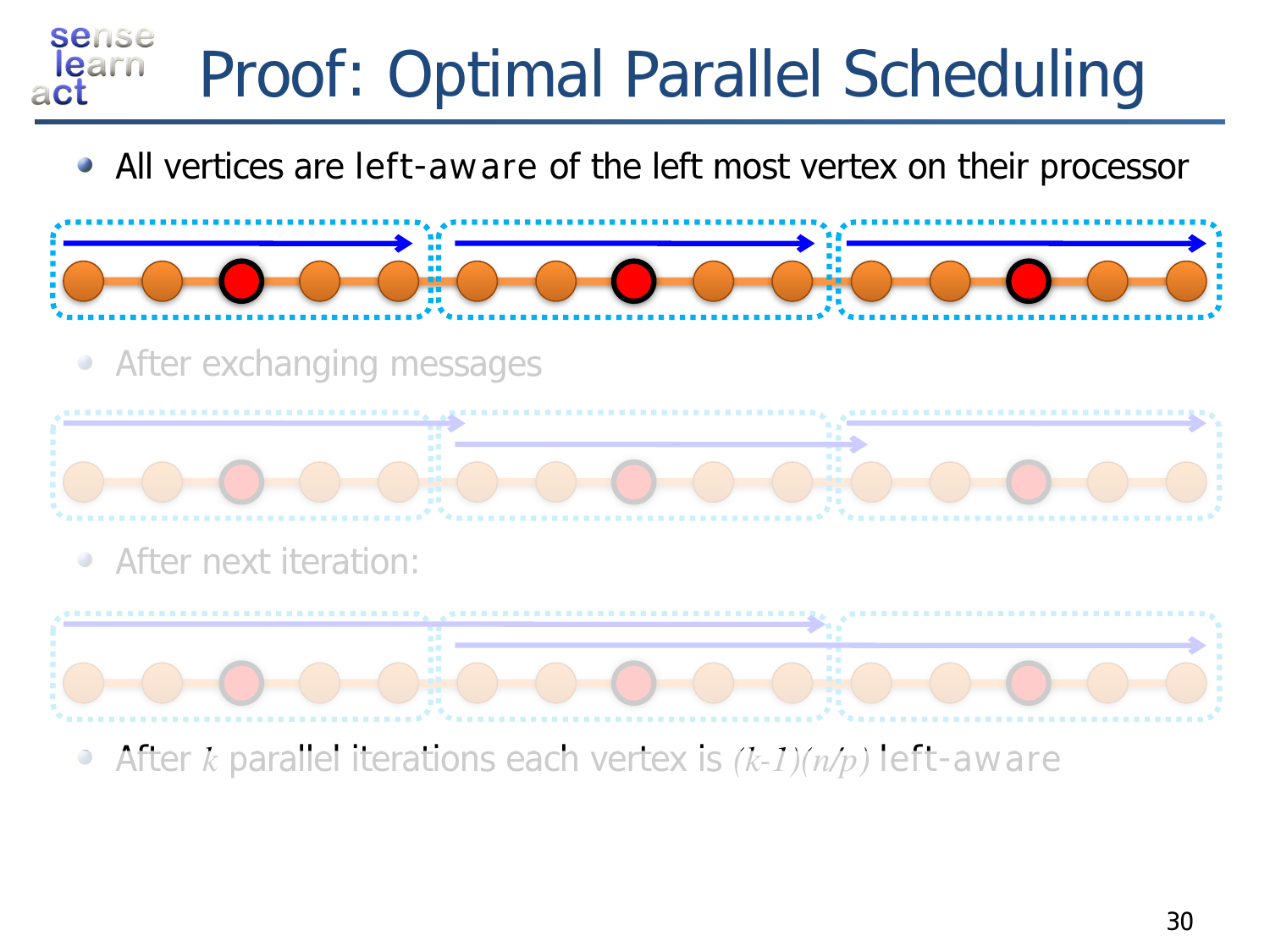

# Proof: Optimal Parallel Scheduling
All vertices are left-aware of the left most vertex on their processor

After exchanging messages

After next iteration:

After k parallel iterations each vertex is (k-1)(n/p) left-aware

30